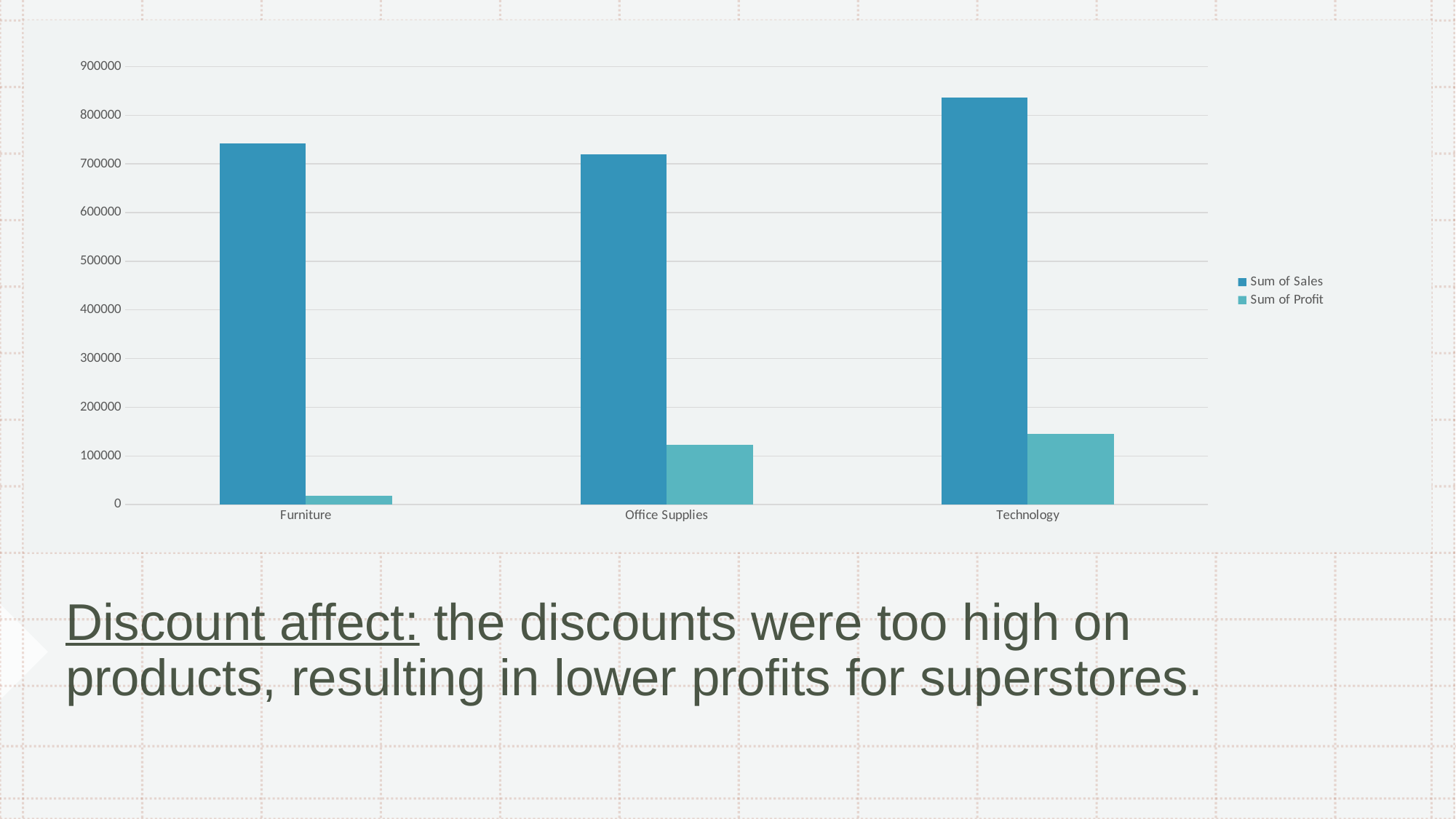

### Chart

| Category | Sum of Sales | Sum of Profit |
|---|---|---|
| Furniture | 741999.7953000001 | 18451.27279999995 |
| Office Supplies | 719047.0320000049 | 122490.80080000017 |
| Technology | 836154.0329999961 | 145454.9480999997 |
# Discount affect: the discounts were too high on products, resulting in lower profits for superstores.